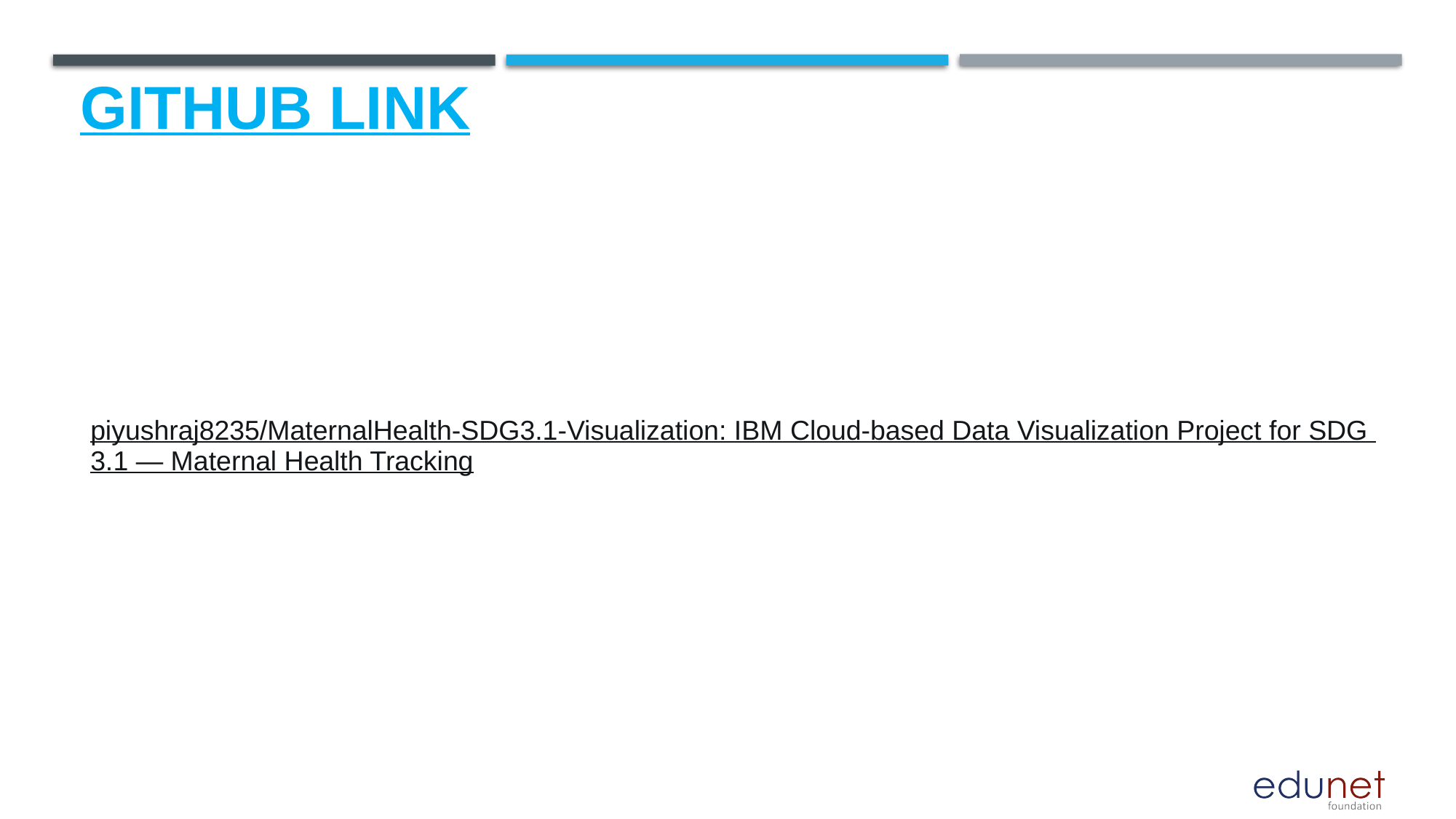

# GITHUB LINK
piyushraj8235/MaternalHealth-SDG3.1-Visualization: IBM Cloud-based Data Visualization Project for SDG 3.1 — Maternal Health Tracking